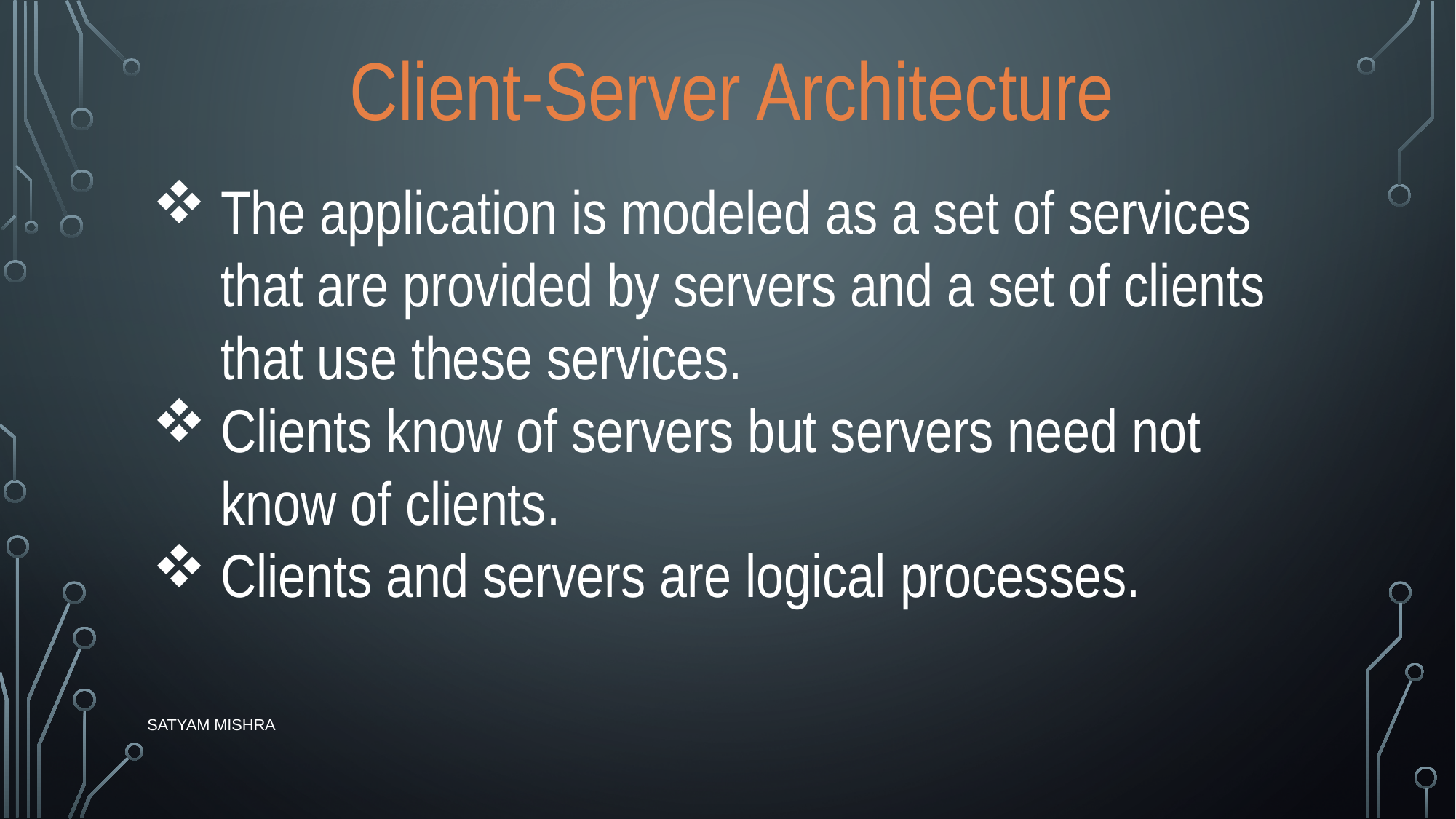

Client-Server Architecture
The application is modeled as a set of services that are provided by servers and a set of clients that use these services.
Clients know of servers but servers need not know of clients.
Clients and servers are logical processes.
Satyam Mishra